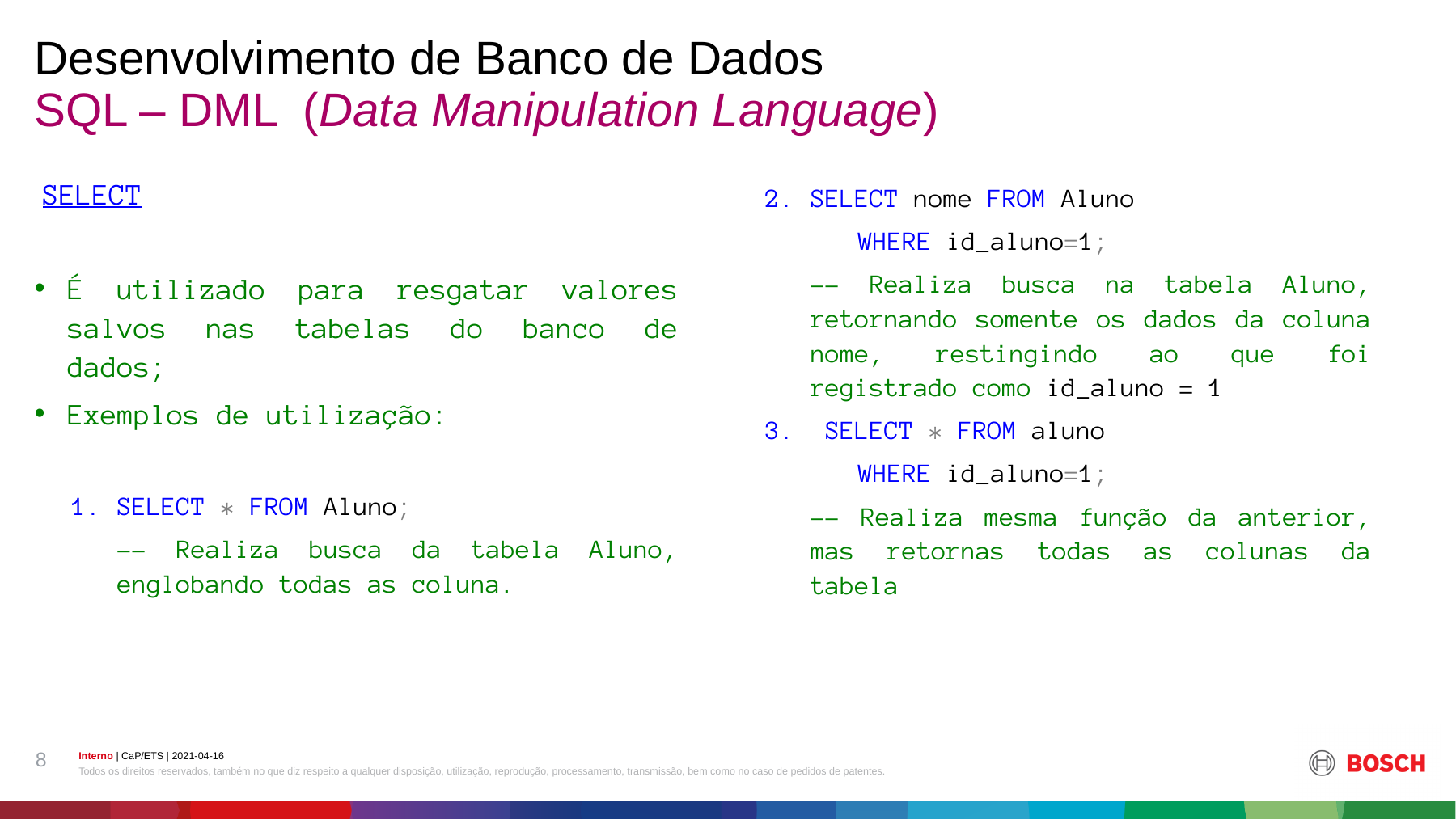

Desenvolvimento de Banco de Dados
# SQL – DML  (Data Manipulation Language)

SELECT nome FROM Aluno
WHERE id_aluno=1;
-- Realiza busca na tabela Aluno, retornando somente os dados da coluna nome, restingindo ao que foi registrado como id_aluno = 1
 SELECT * FROM aluno
WHERE id_aluno=1;
-- Realiza mesma função da anterior, mas retornas todas as colunas da tabela
 SELECT

É utilizado para resgatar valores salvos nas tabelas do banco de dados;
Exemplos de utilização:

SELECT * FROM Aluno;
-- Realiza busca da tabela Aluno, englobando todas as coluna.

8